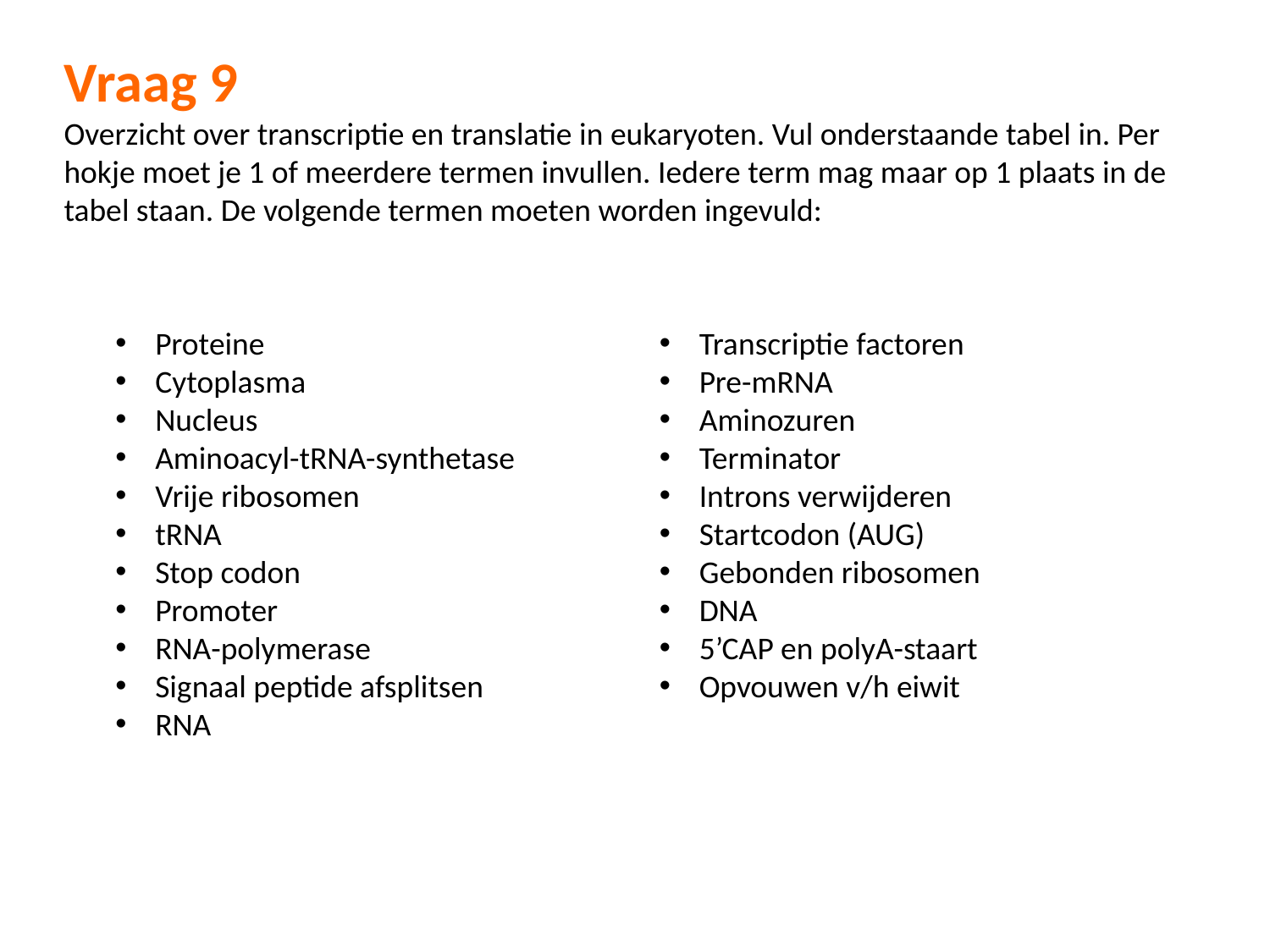

Vraag 9
Overzicht over transcriptie en translatie in eukaryoten. Vul onderstaande tabel in. Per hokje moet je 1 of meerdere termen invullen. Iedere term mag maar op 1 plaats in de tabel staan. De volgende termen moeten worden ingevuld:
Proteine
Cytoplasma
Nucleus
Aminoacyl-tRNA-synthetase
Vrije ribosomen
tRNA
Stop codon
Promoter
RNA-polymerase
Signaal peptide afsplitsen
RNA

Transcriptie factoren
Pre-mRNA
Aminozuren
Terminator
Introns verwijderen
Startcodon (AUG)
Gebonden ribosomen
DNA
5’CAP en polyA-staart
Opvouwen v/h eiwit